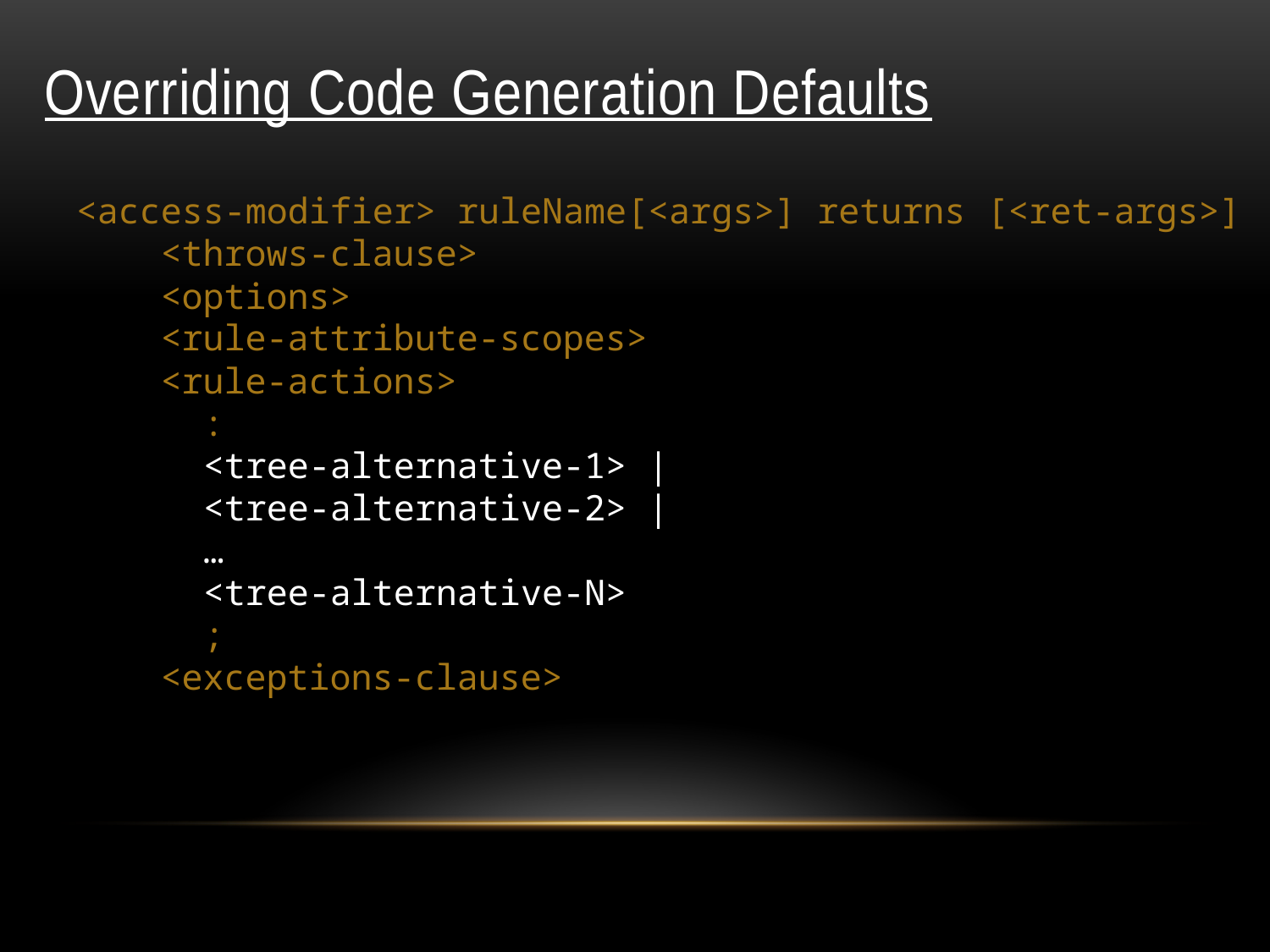

# Overriding Code Generation Defaults
<access-modifier> ruleName[<args>] returns [<ret-args>]
    <throws-clause>
    <options>
    <rule-attribute-scopes>
    <rule-actions>
	:
	<tree-alternative-1> |
	<tree-alternative-2> |
	…
	<tree-alternative-N>
	;
    <exceptions-clause>